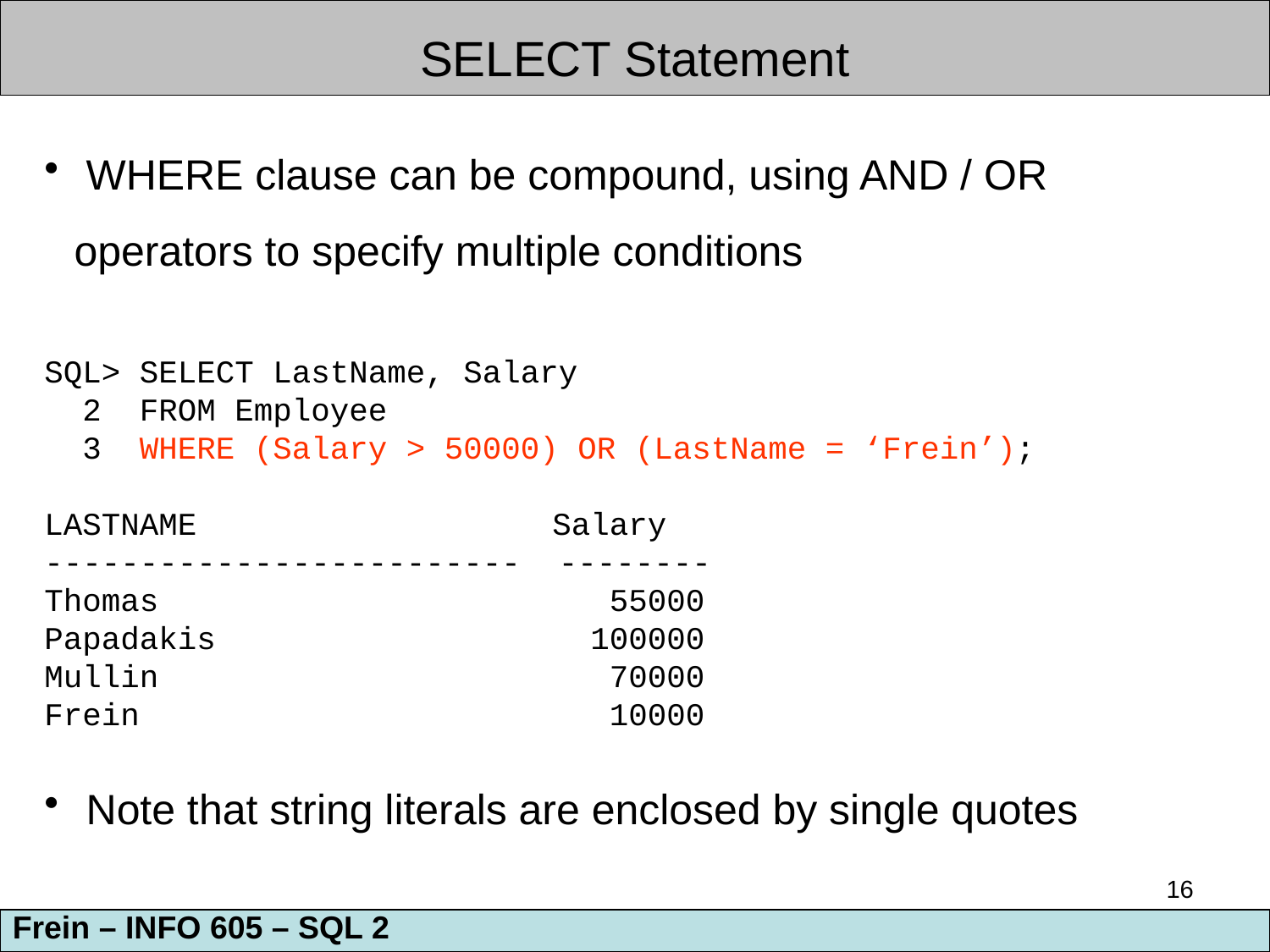

SELECT Statement

 WHERE clause can be compound, using AND / OR operators to specify multiple conditions

SQL> SELECT LastName, Salary
  2  FROM Employee
  3  WHERE (Salary > 50000) OR (LastName = ‘Frein’);

LASTNAME			Salary
-------------------------  --------
Thomas				   55000
Papadakis			  100000
Mullin				   70000
Frein				   10000

 Note that string literals are enclosed by single quotes

16
Frein – INFO 605 – SQL 2